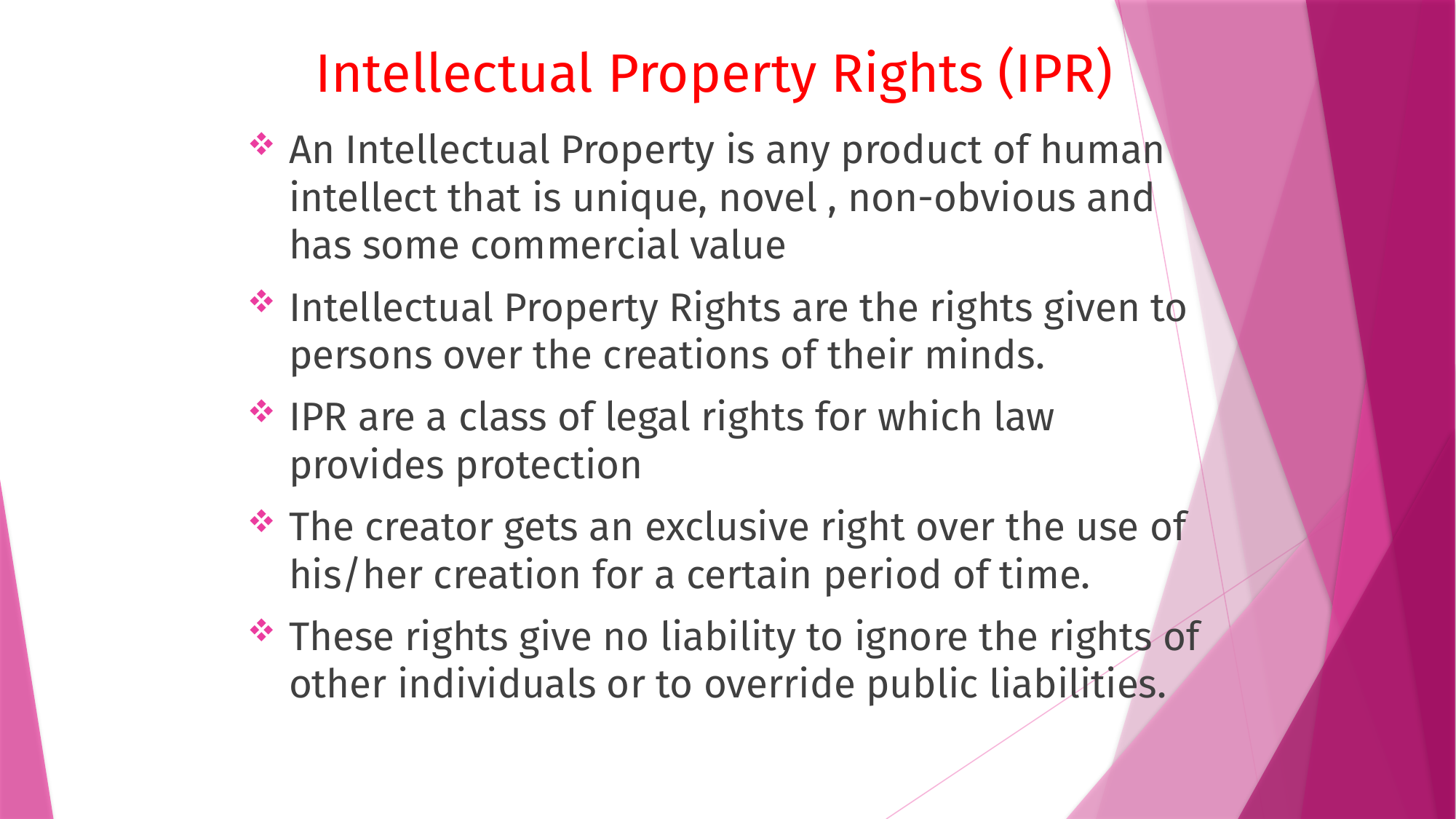

# Intellectual Property Rights (IPR)
An Intellectual Property is any product of human intellect that is unique, novel , non-obvious and has some commercial value
Intellectual Property Rights are the rights given to persons over the creations of their minds.
IPR are a class of legal rights for which law provides protection
The creator gets an exclusive right over the use of his/her creation for a certain period of time.
These rights give no liability to ignore the rights of other individuals or to override public liabilities.